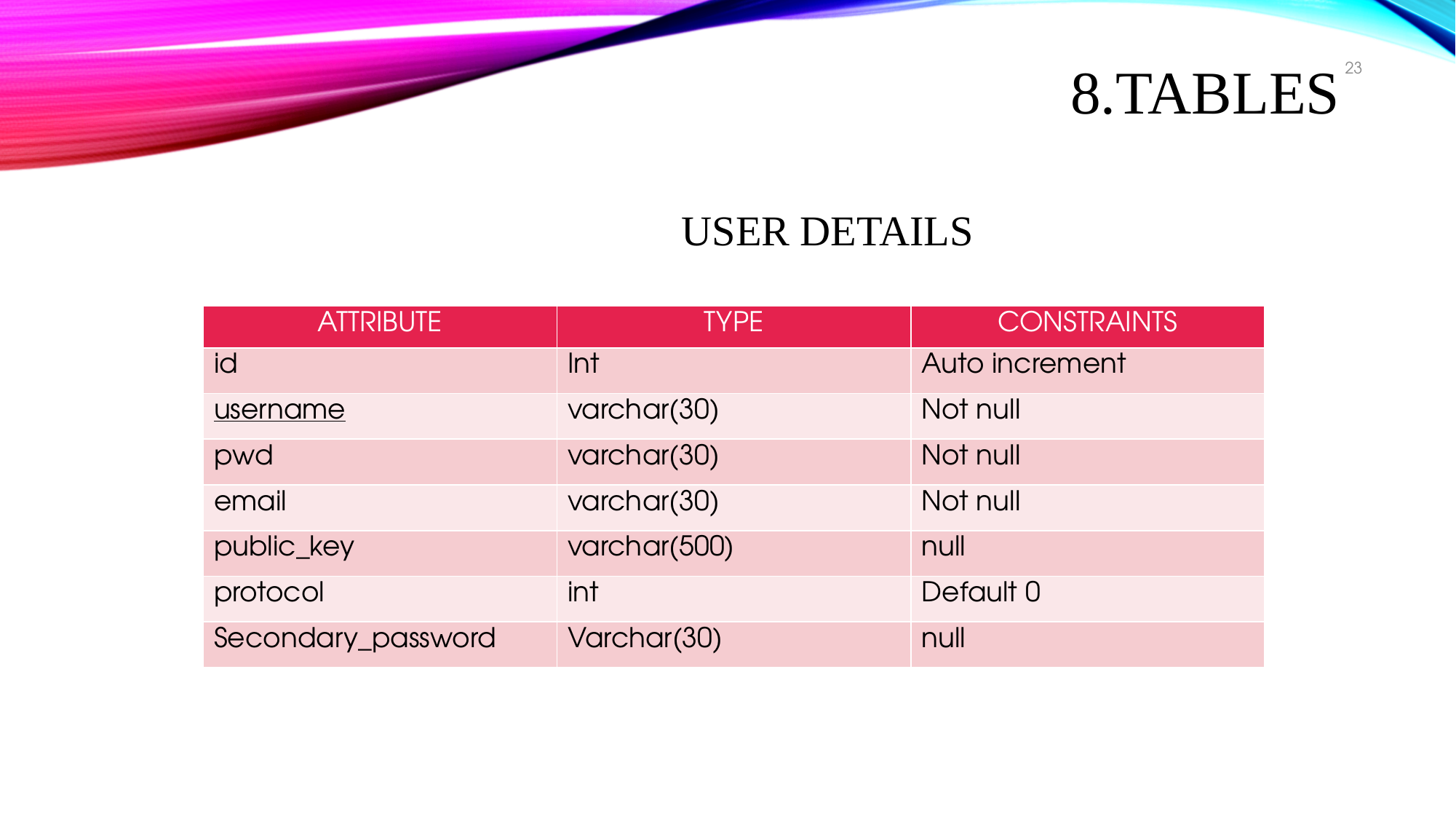

8.TABLES
23
# USER DETAILS
| ATTRIBUTE | TYPE | CONSTRAINTS |
| --- | --- | --- |
| id | Int | Auto increment |
| username | varchar(30) | Not null |
| pwd | varchar(30) | Not null |
| email | varchar(30) | Not null |
| public\_key | varchar(500) | null |
| protocol | int | Default 0 |
| Secondary\_password | Varchar(30) | null |